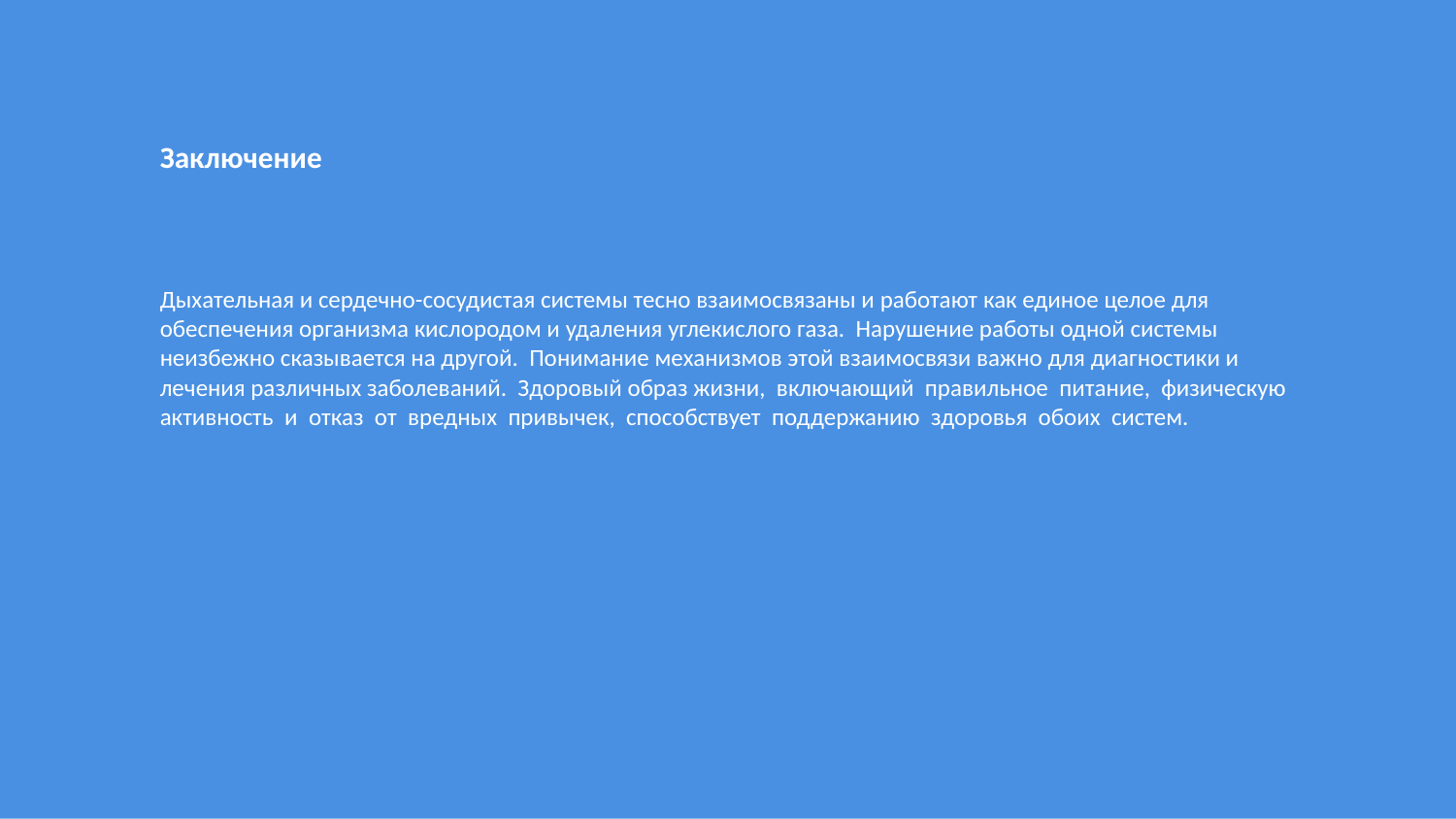

Заключение
Дыхательная и сердечно-сосудистая системы тесно взаимосвязаны и работают как единое целое для обеспечения организма кислородом и удаления углекислого газа.  Нарушение работы одной системы неизбежно сказывается на другой.  Понимание механизмов этой взаимосвязи важно для диагностики и лечения различных заболеваний.  Здоровый образ жизни,  включающий  правильное  питание,  физическую  активность  и  отказ  от  вредных  привычек,  способствует  поддержанию  здоровья  обоих  систем.